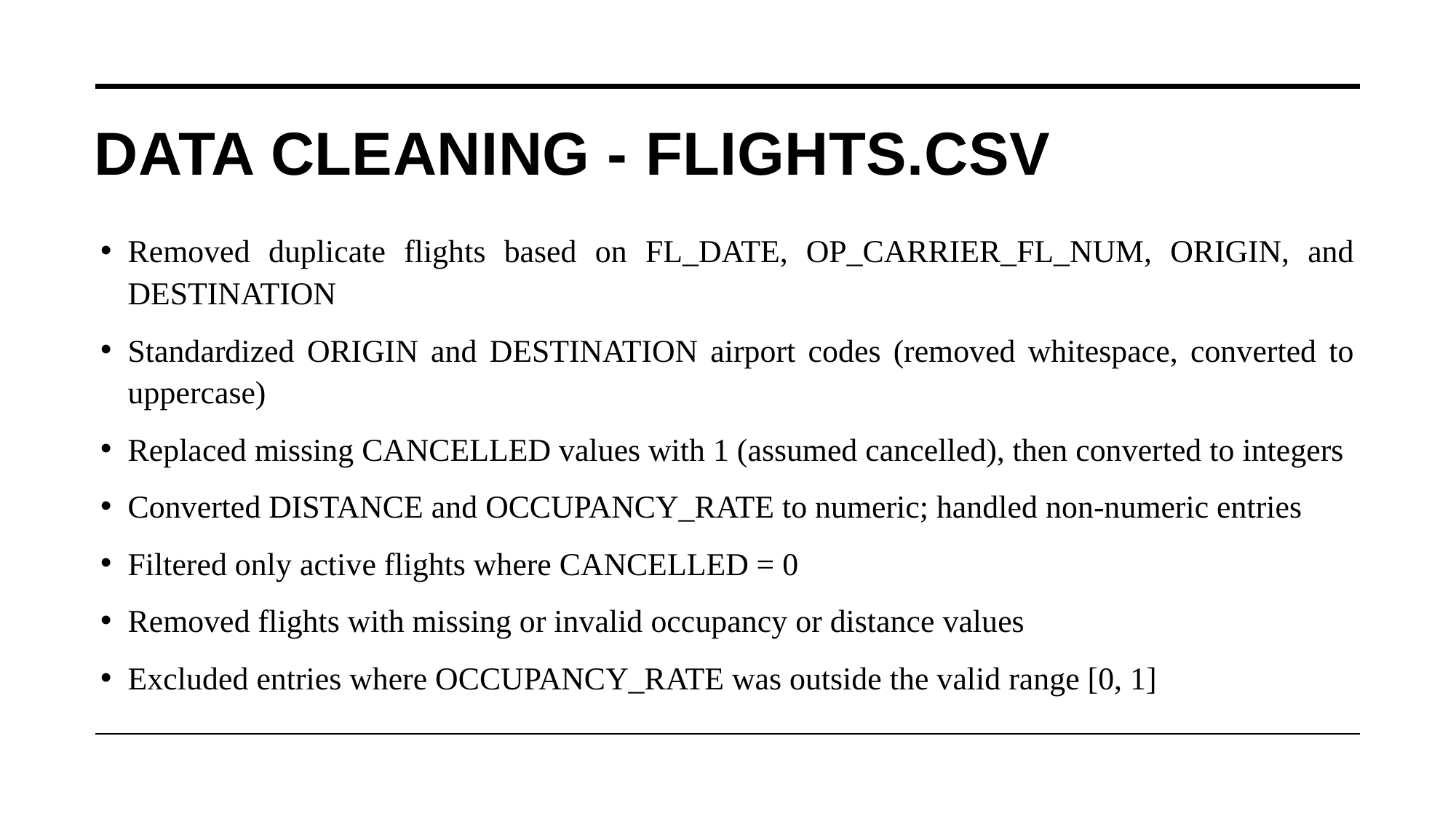

# Data Cleaning - Flights.csv
Removed duplicate flights based on FL_DATE, OP_CARRIER_FL_NUM, ORIGIN, and DESTINATION
Standardized ORIGIN and DESTINATION airport codes (removed whitespace, converted to uppercase)
Replaced missing CANCELLED values with 1 (assumed cancelled), then converted to integers
Converted DISTANCE and OCCUPANCY_RATE to numeric; handled non-numeric entries
Filtered only active flights where CANCELLED = 0
Removed flights with missing or invalid occupancy or distance values
Excluded entries where OCCUPANCY_RATE was outside the valid range [0, 1]